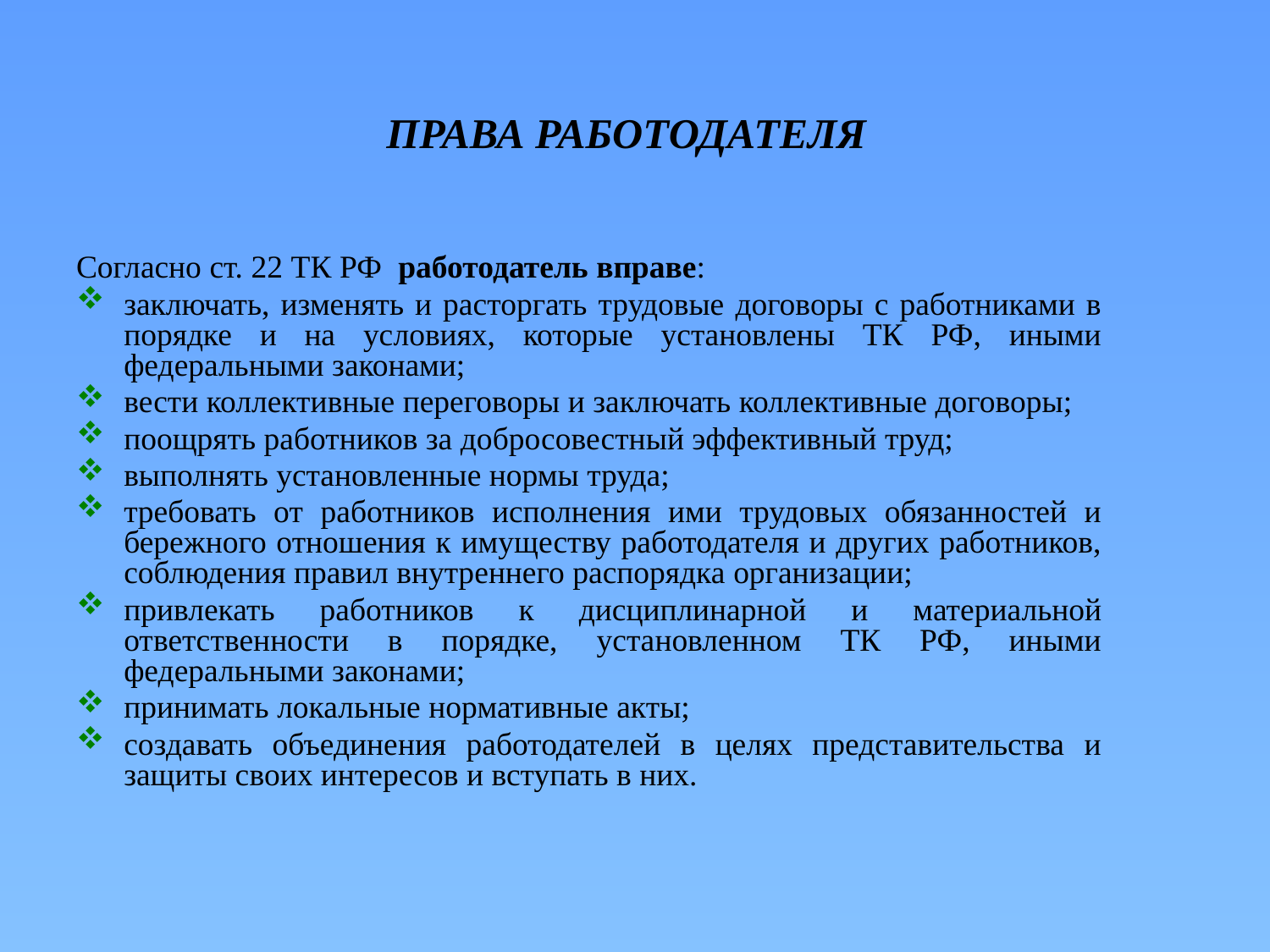

# ПРАВА РАБОТОДАТЕЛЯ
Согласно ст. 22 ТК РФ  работодатель вправе:
заключать, изменять и расторгать трудовые договоры с работниками в порядке и на условиях, которые установлены ТК РФ, иными федеральными законами;
вести коллективные переговоры и заключать коллективные договоры;
поощрять работников за добросовестный эффективный труд;
выполнять установленные нормы труда;
требовать от работников исполнения ими трудовых обязанностей и бережного отношения к имуществу работодателя и других работников, соблюдения правил внутреннего распорядка организации;
привлекать работников к дисциплинарной и материальной ответственности в порядке, установленном ТК РФ, иными федеральными законами;
принимать локальные нормативные акты;
создавать объединения работодателей в целях представительства и защиты своих интересов и вступать в них.